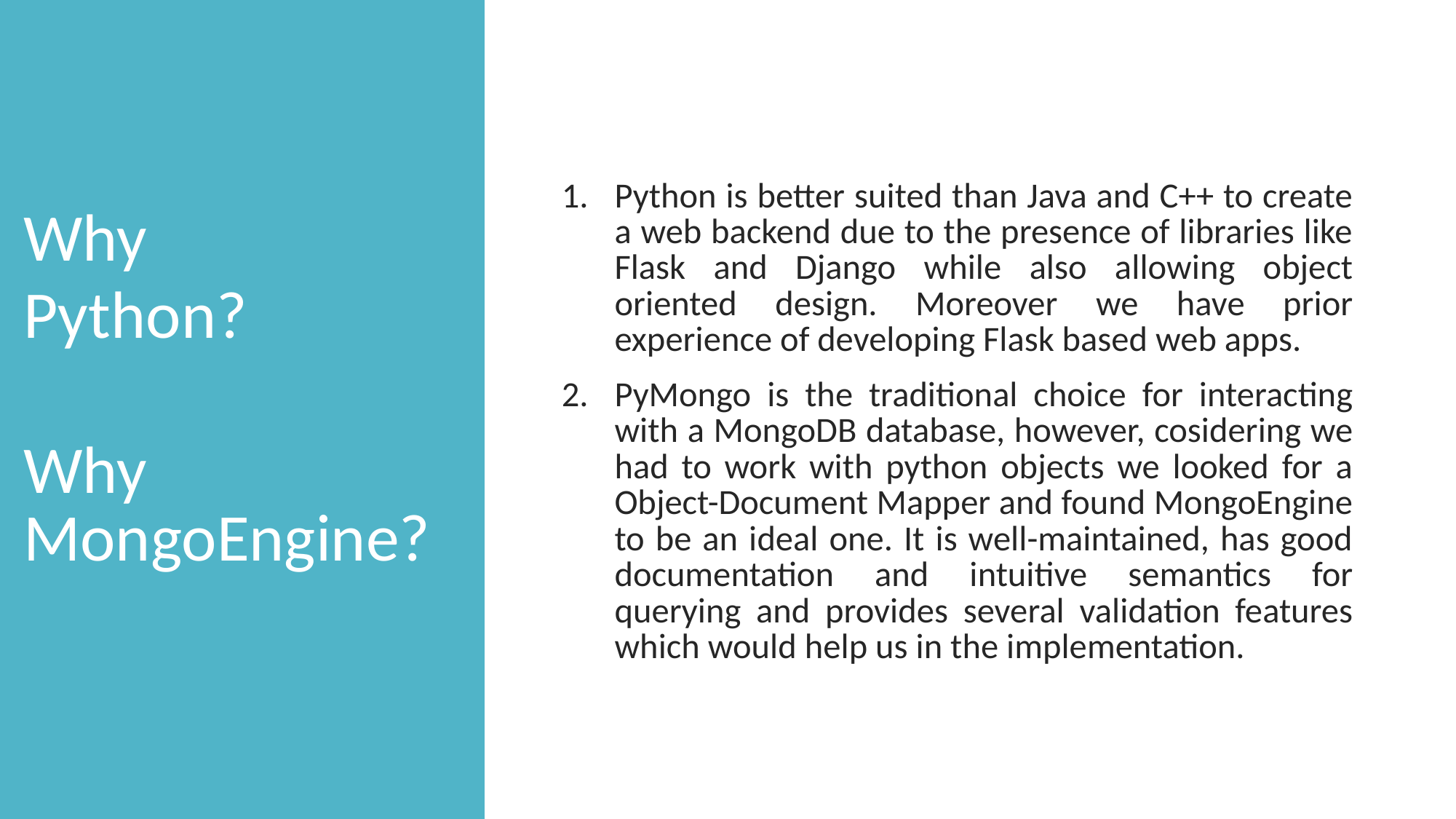

Why
Python?

Why MongoEngine?

Python is better suited than Java and C++ to create a web backend due to the presence of libraries like Flask and Django while also allowing object oriented design. Moreover we have prior experience of developing Flask based web apps.
PyMongo is the traditional choice for interacting with a MongoDB database, however, cosidering we had to work with python objects we looked for a Object-Document Mapper and found MongoEngine to be an ideal one. It is well-maintained, has good documentation and intuitive semantics for querying and provides several validation features which would help us in the implementation.